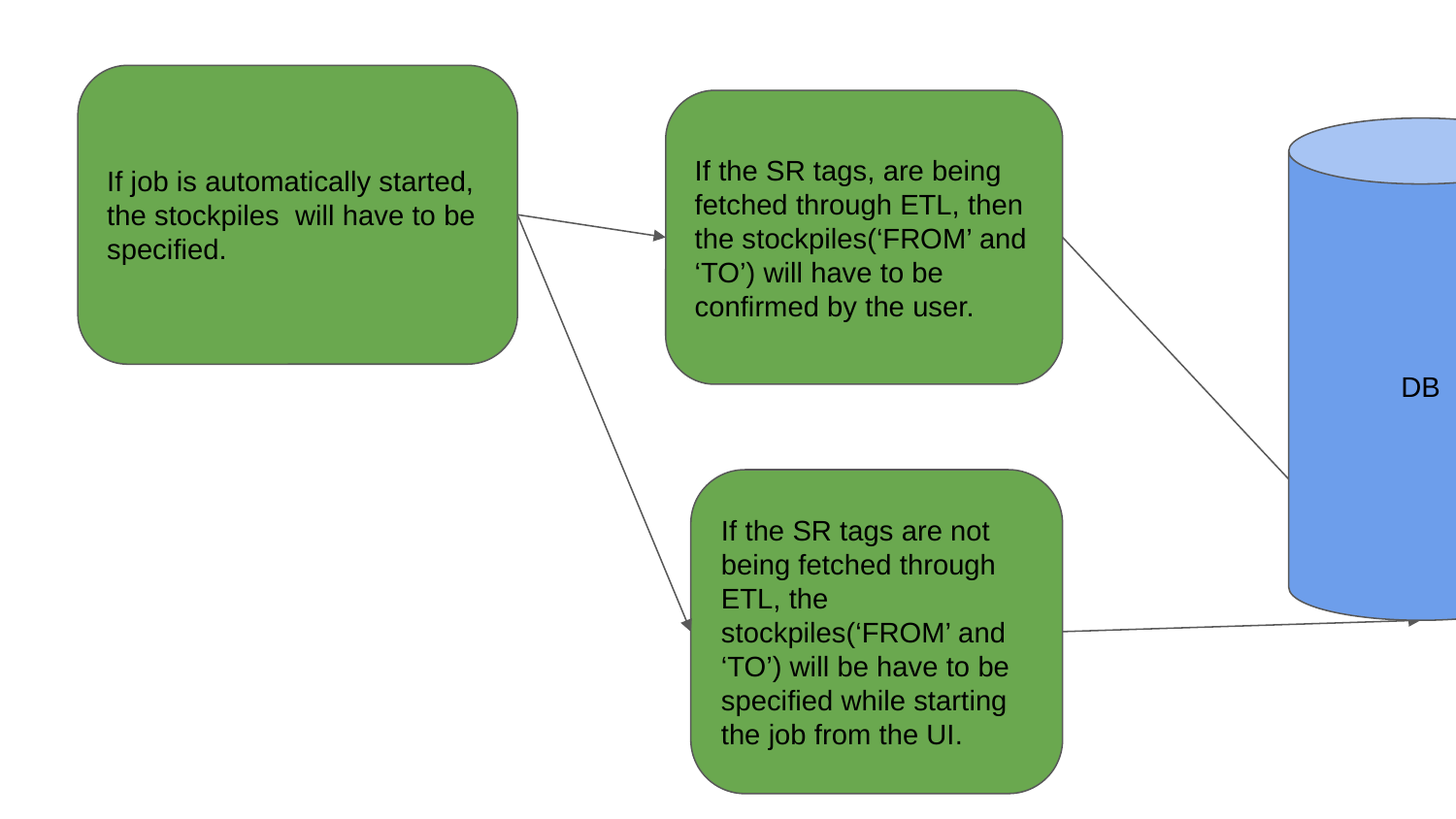

If job is automatically started, the stockpiles  will have to be specified.
If the SR tags, are being fetched through ETL, then the stockpiles(‘FROM’ and ‘TO’) will have to be confirmed by the user.
DB
If the SR tags are not being fetched through ETL, the stockpiles(‘FROM’ and ‘TO’) will be have to be specified while starting the job from the UI.